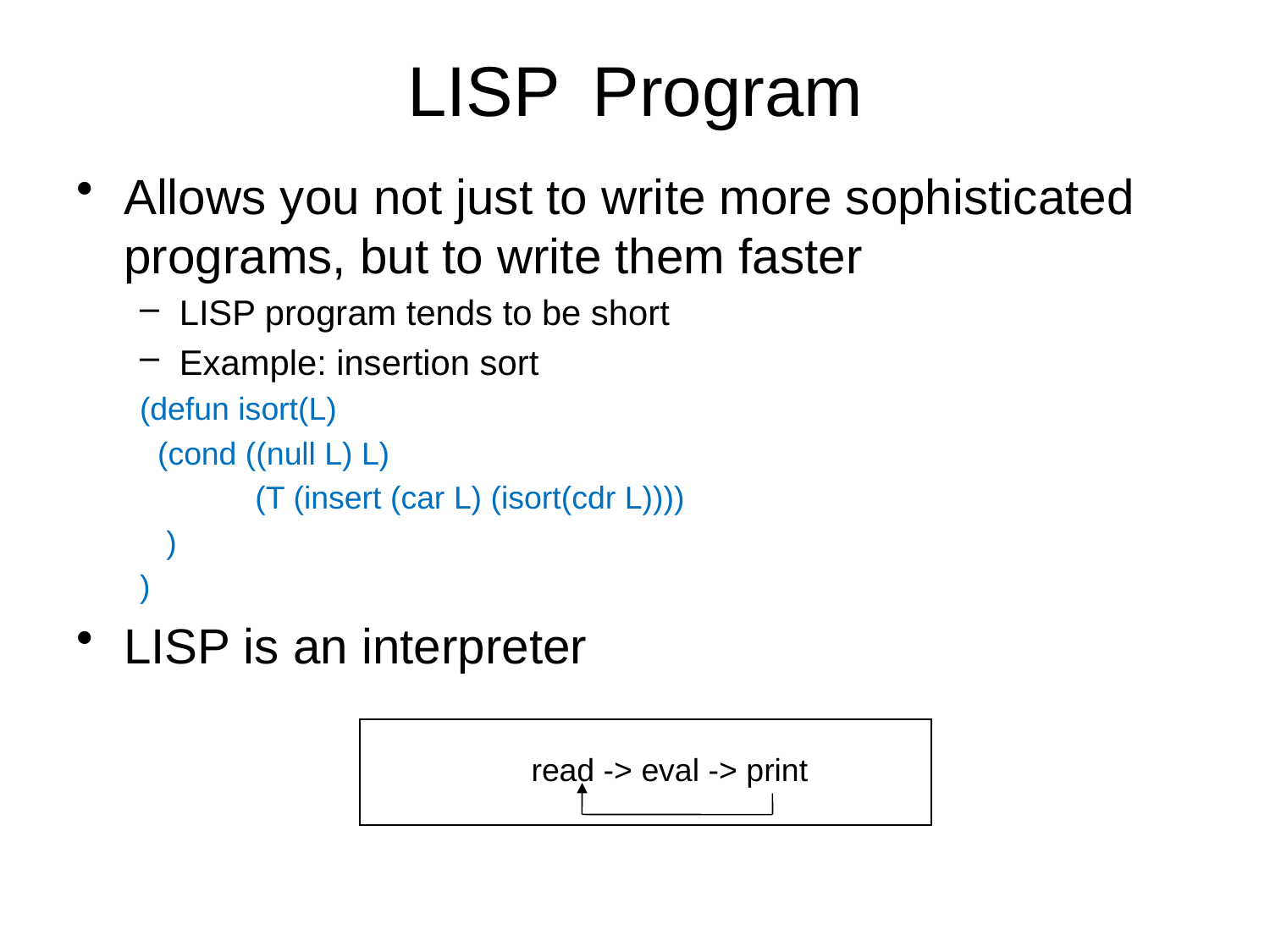

# LISP  Program
Allows you not just to write more sophisticated programs, but to write them faster
LISP program tends to be short
Example: insertion sort
(defun isort(L)
  (cond ((null L) L)
             (T (insert (car L) (isort(cdr L))))
   )
)
LISP is an interpreter

read -> eval -> print